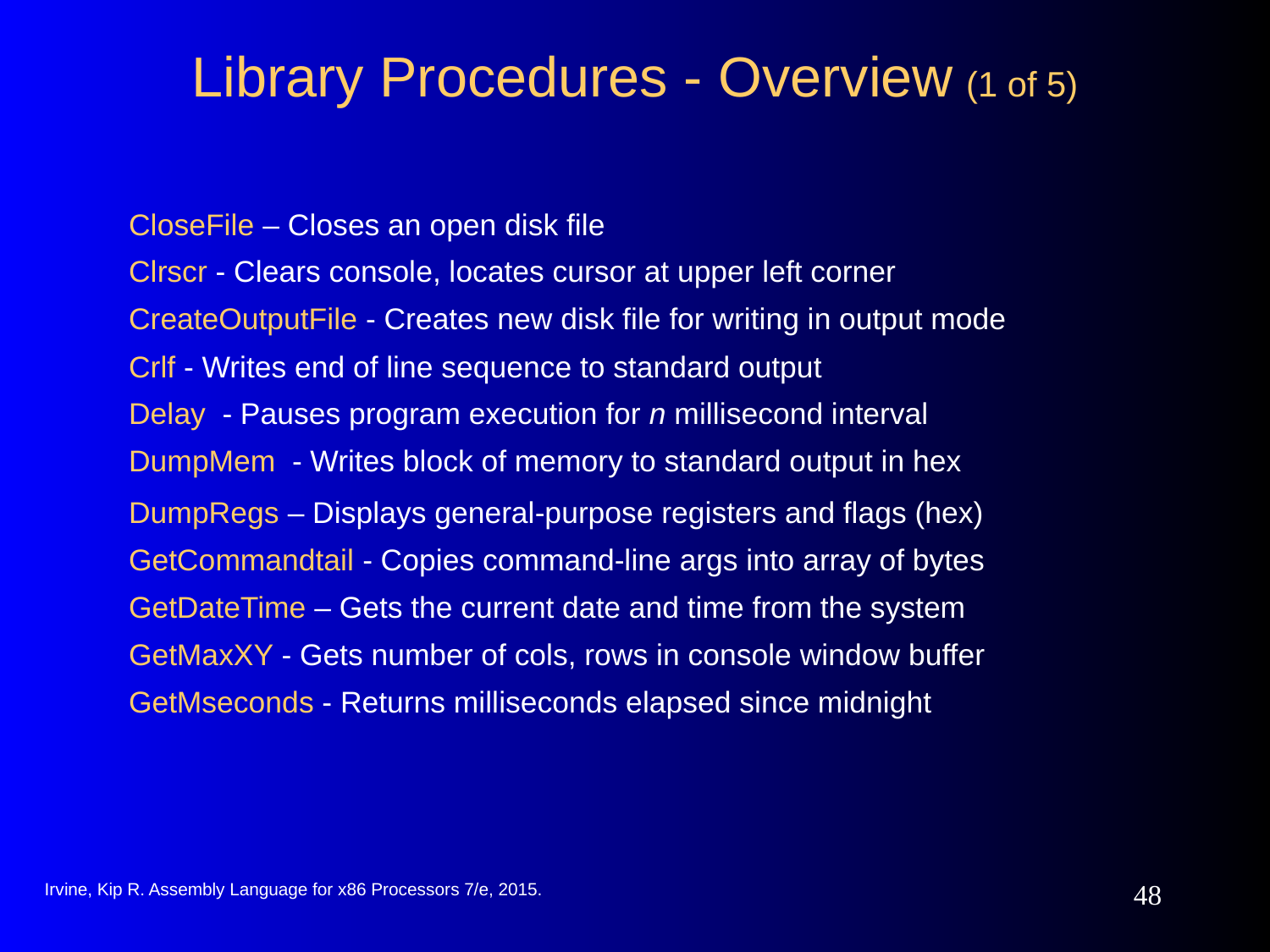

# Library Procedures - Overview (1 of 5)
CloseFile – Closes an open disk file
Clrscr - Clears console, locates cursor at upper left corner
CreateOutputFile - Creates new disk file for writing in output mode
Crlf - Writes end of line sequence to standard output
Delay  - Pauses program execution for n millisecond interval
DumpMem  - Writes block of memory to standard output in hex
DumpRegs – Displays general-purpose registers and flags (hex)
GetCommandtail - Copies command-line args into array of bytes
GetDateTime – Gets the current date and time from the system
GetMaxXY - Gets number of cols, rows in console window buffer
GetMseconds - Returns milliseconds elapsed since midnight
Irvine, Kip R. Assembly Language for x86 Processors 7/e, 2015.
48